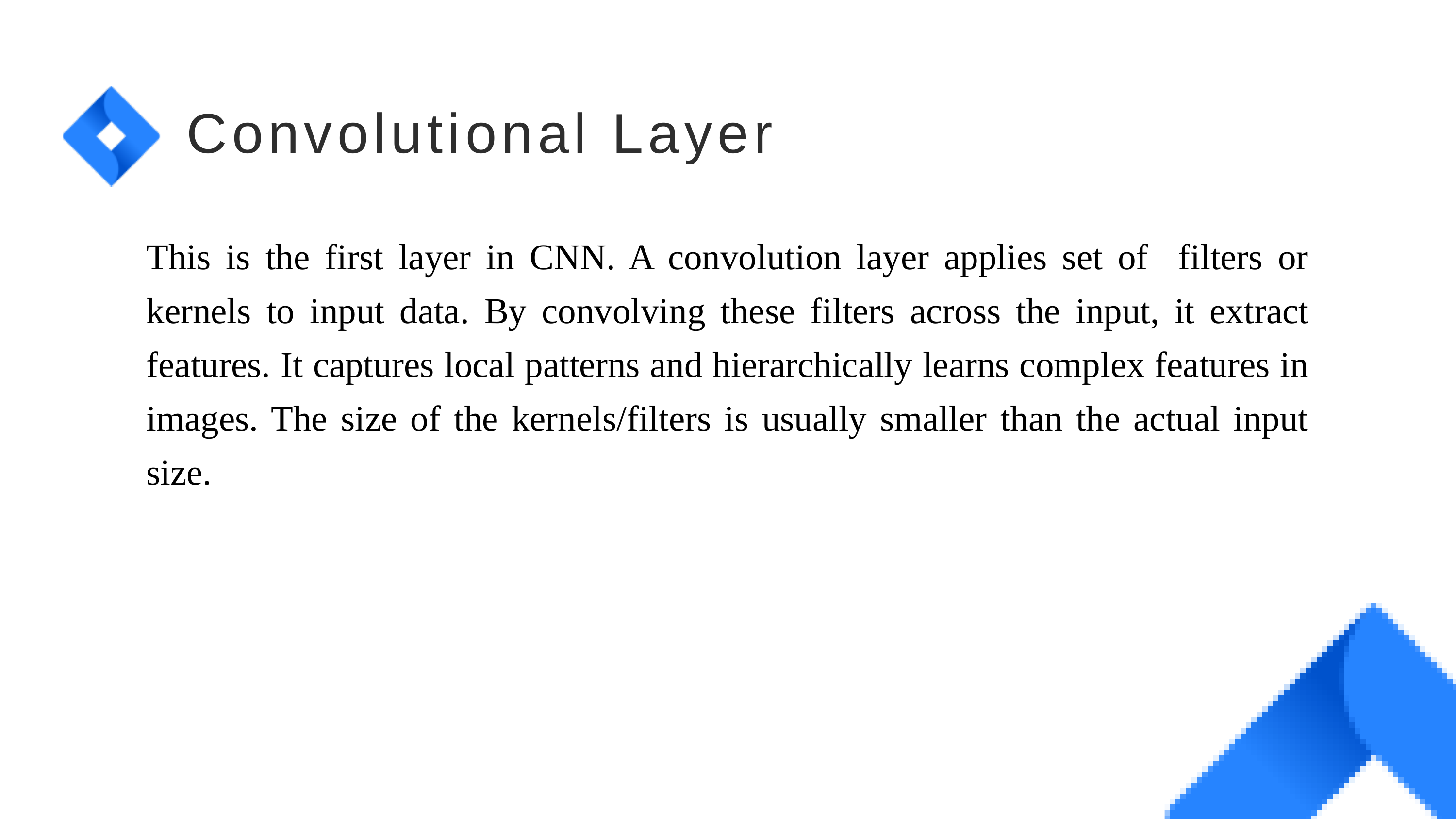

Convolutional Layer
This is the first layer in CNN. A convolution layer applies set of  filters or kernels to input data. By convolving these filters across the input, it extract features. It captures local patterns and hierarchically learns complex features in images. The size of the kernels/filters is usually smaller than the actual input size.